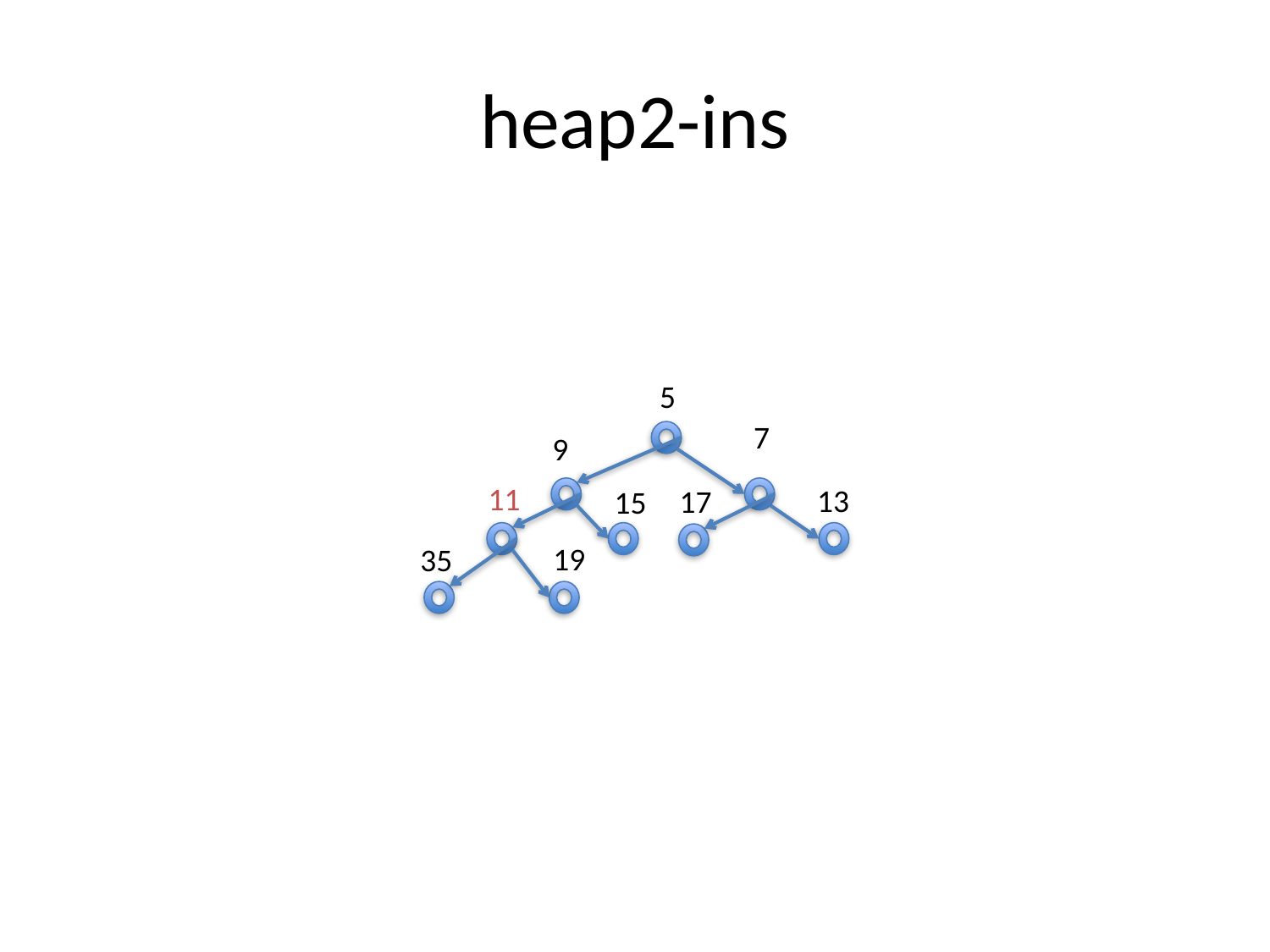

# heap2-ins
5
7

9
11
13
17
15

19
35